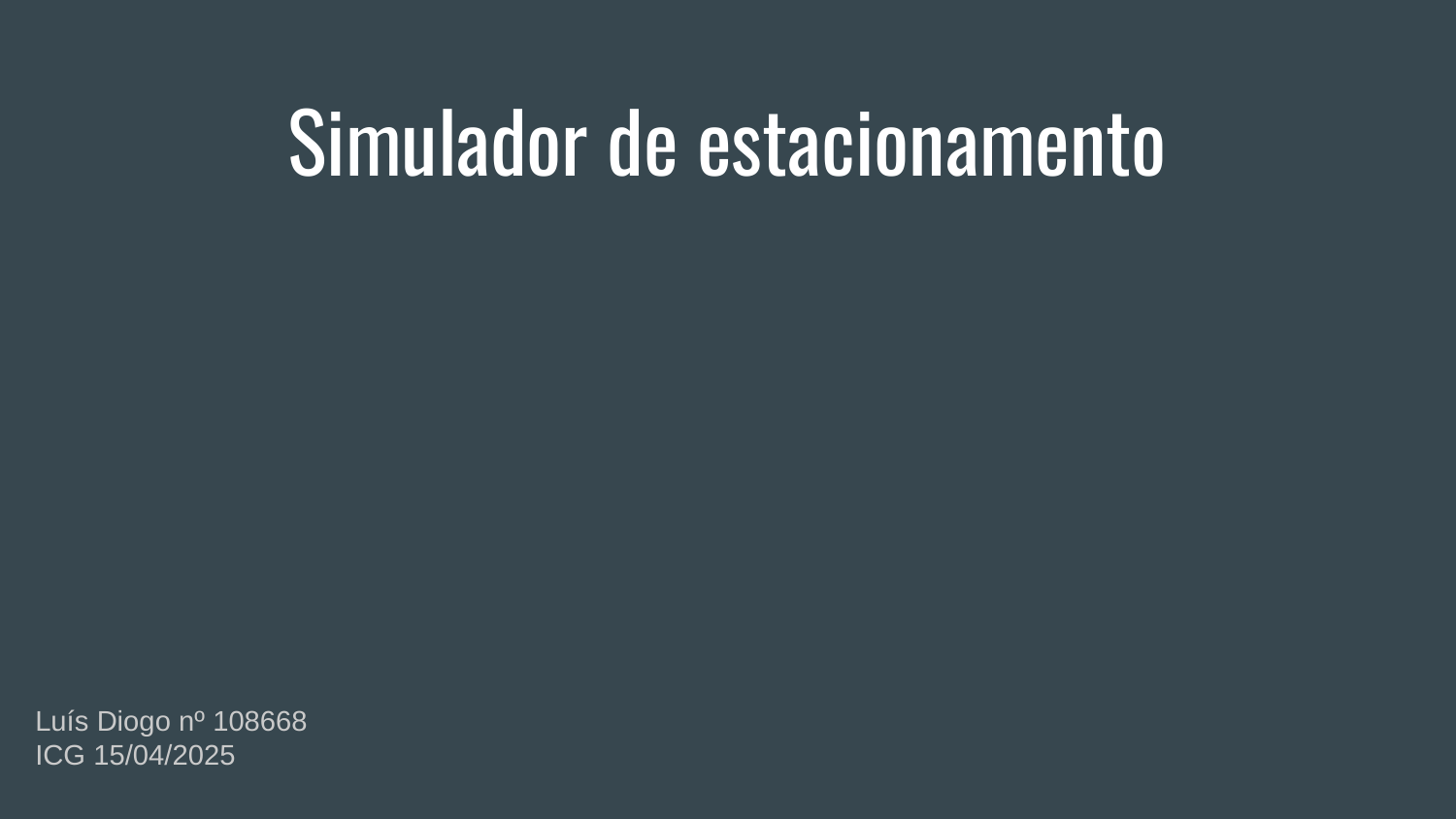

# Simulador de estacionamento
Luís Diogo nº 108668
ICG 15/04/2025